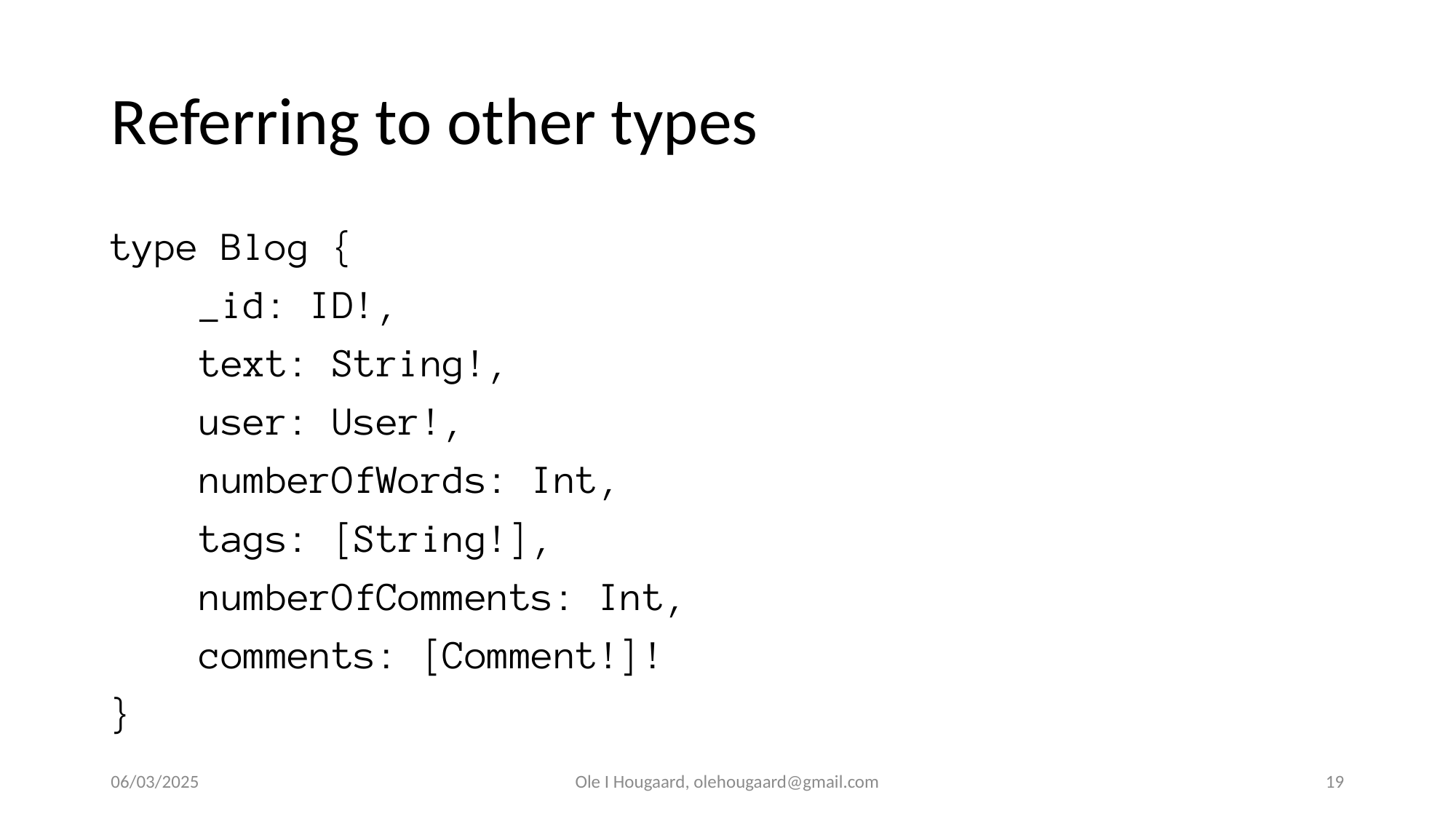

# Referring to other types
type Blog {
    _id: ID!,
    text: String!,
    user: User!,
    numberOfWords: Int,
    tags: [String!],
    numberOfComments: Int,
    comments: [Comment!]!
}
06/03/2025
Ole I Hougaard, olehougaard@gmail.com
19